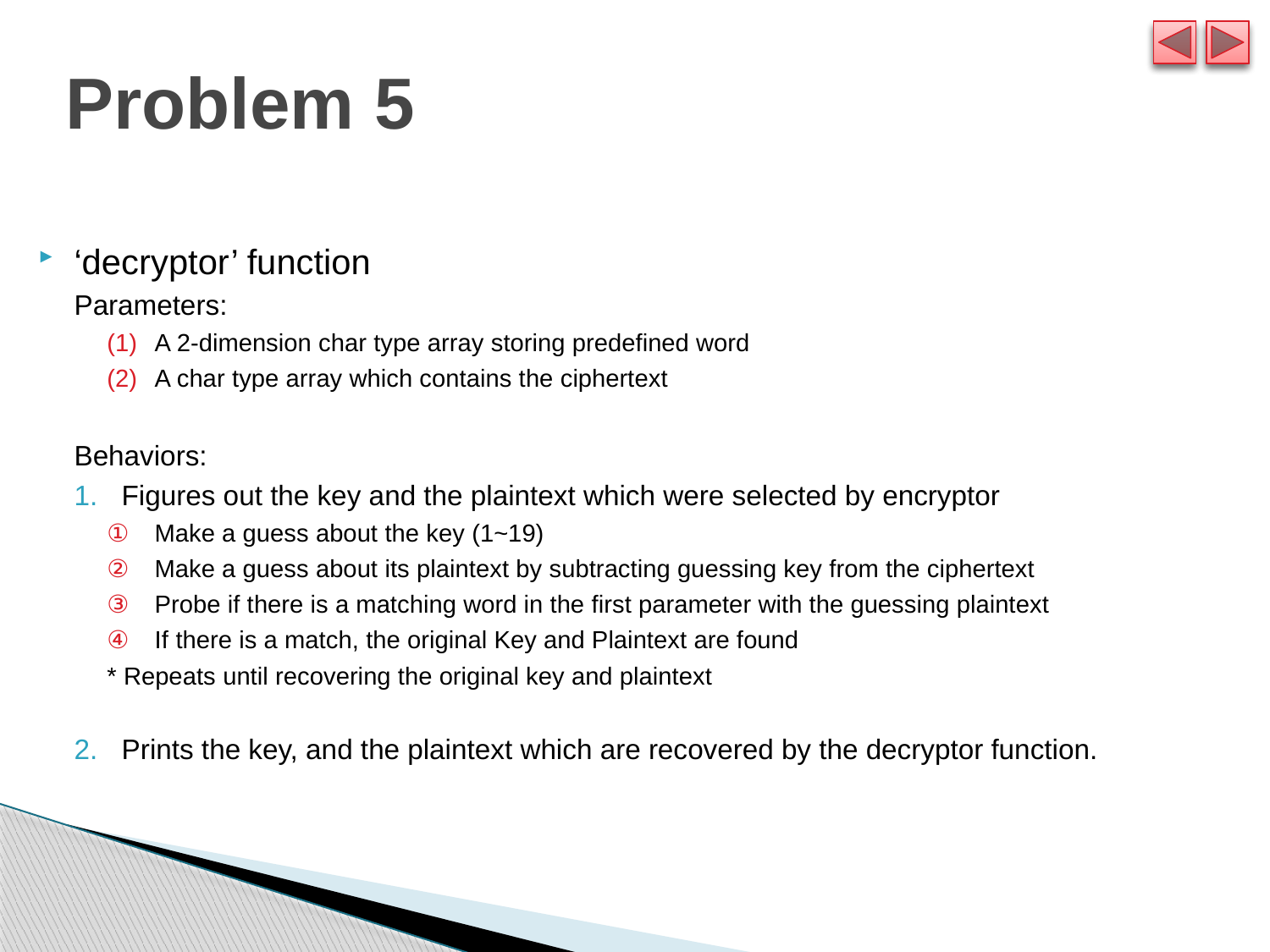

# Problem 5
‘decryptor’ function
Parameters:
A 2-dimension char type array storing predefined word
A char type array which contains the ciphertext

Behaviors:
Figures out the key and the plaintext which were selected by encryptor
Make a guess about the key (1~19)
Make a guess about its plaintext by subtracting guessing key from the ciphertext
Probe if there is a matching word in the first parameter with the guessing plaintext
If there is a match, the original Key and Plaintext are found
* Repeats until recovering the original key and plaintext

Prints the key, and the plaintext which are recovered by the decryptor function.